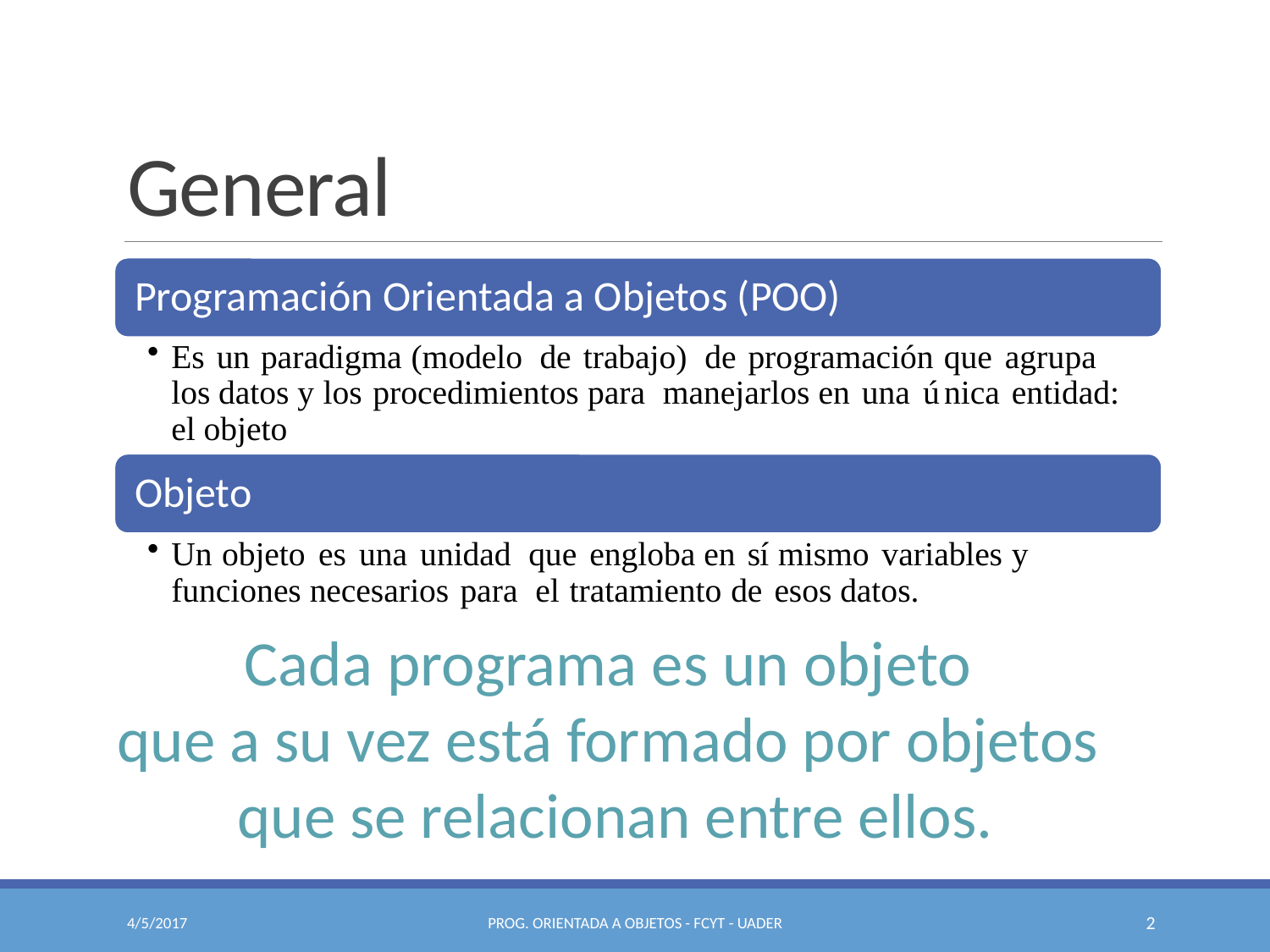

# General
Programación Orientada a Objetos (POO)
Es un paradigma (modelo  de trabajo)  de programación que agrupa los datos y los procedimientos para  manejarlos en una única entidad:  el objeto
Objeto
Un objeto es una unidad  que engloba en sí mismo variables y funciones necesarios para  el tratamiento de esos datos.
Cada programa es un objeto
que a su vez está formado por objetos
que se relacionan entre ellos.
4/5/2017
Prog. Orientada a Objetos - FCyT - UADER
2